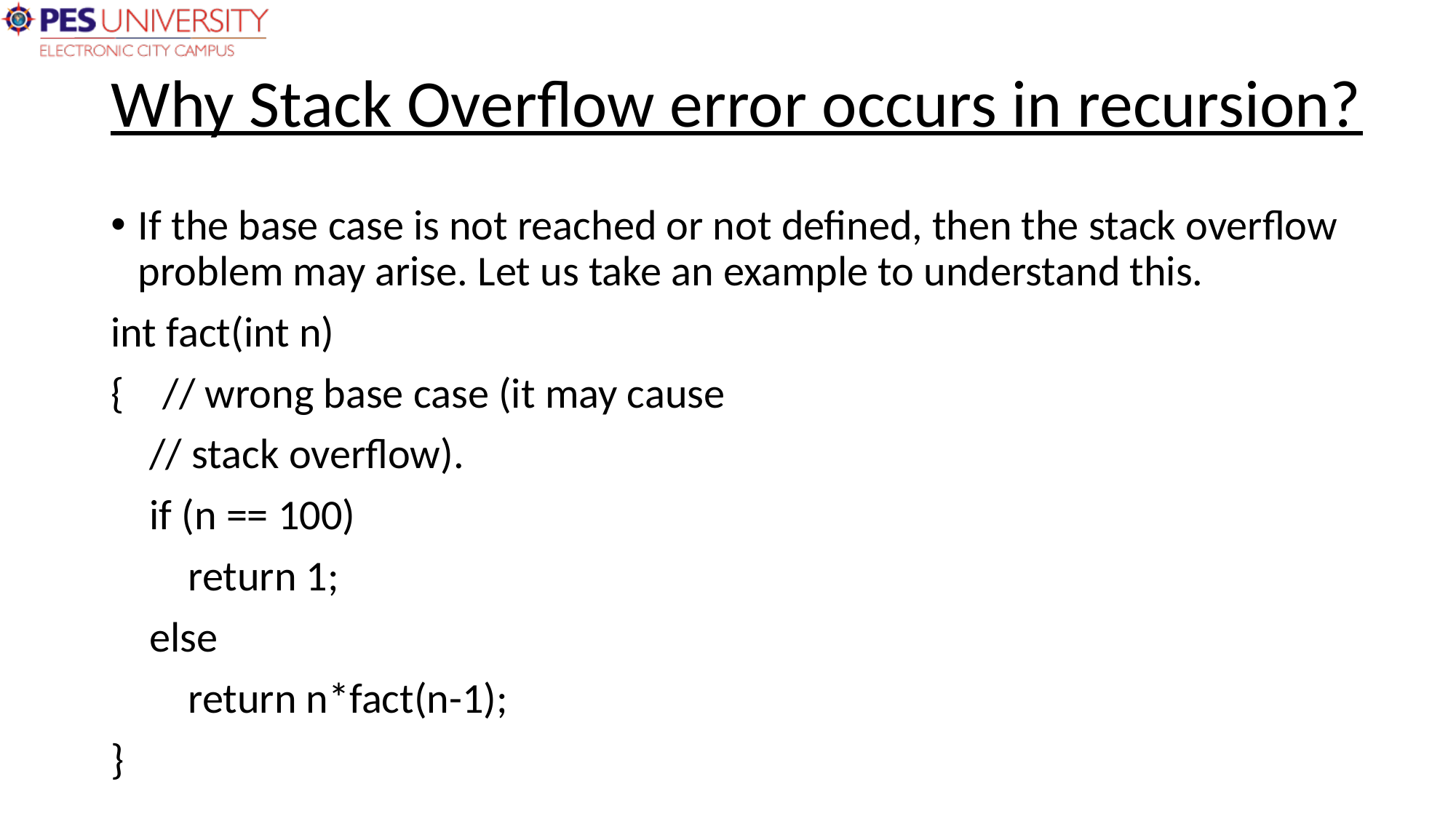

# Why Stack Overflow error occurs in recursion?

If the base case is not reached or not defined, then the stack overflow problem may arise. Let us take an example to understand this.
int fact(int n)
{    // wrong base case (it may cause
    // stack overflow).
    if (n == 100)
        return 1;
    else
        return n*fact(n-1);
}